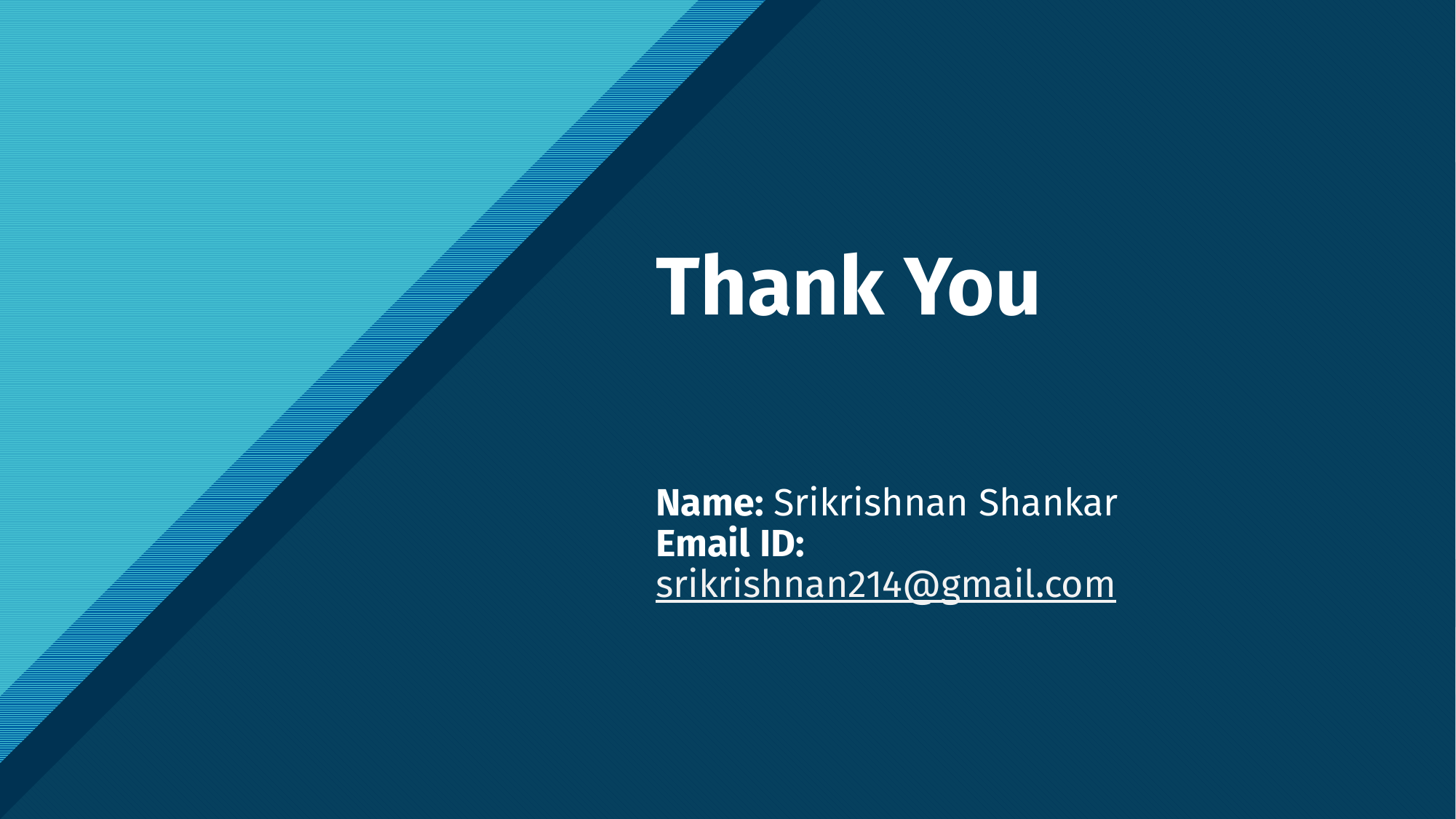

# Thank You
Name: Srikrishnan Shankar
Email ID: srikrishnan214@gmail.com